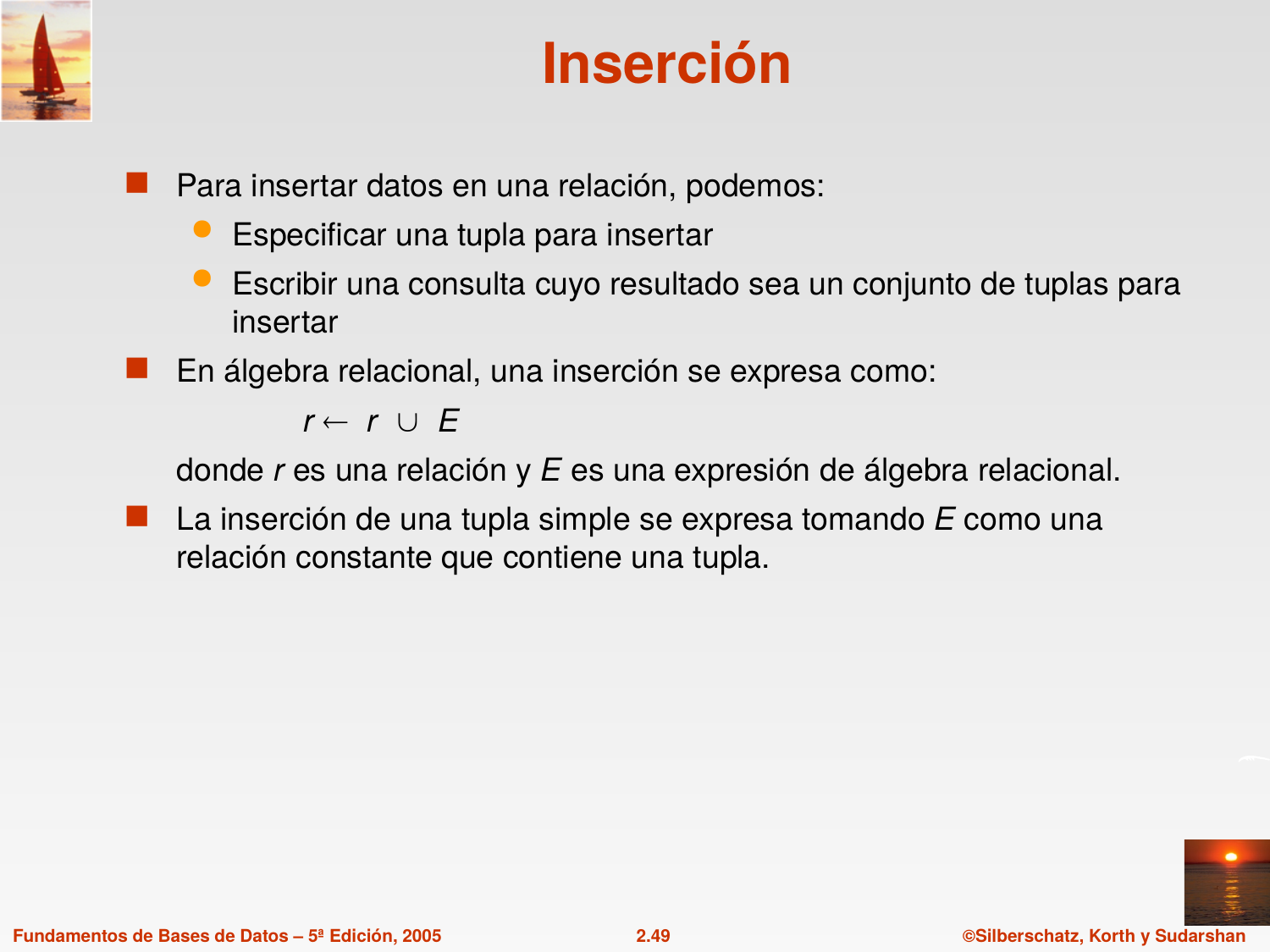

# Inserción
Para insertar datos en una relación, podemos:
Especificar una tupla para insertar
Escribir una consulta cuyo resultado sea un conjunto de tuplas para insertar
En álgebra relacional, una inserción se expresa como:
		r ←  r  ∪  E
	donde r es una relación y E es una expresión de álgebra relacional.
La inserción de una tupla simple se expresa tomando E como una relación constante que contiene una tupla.